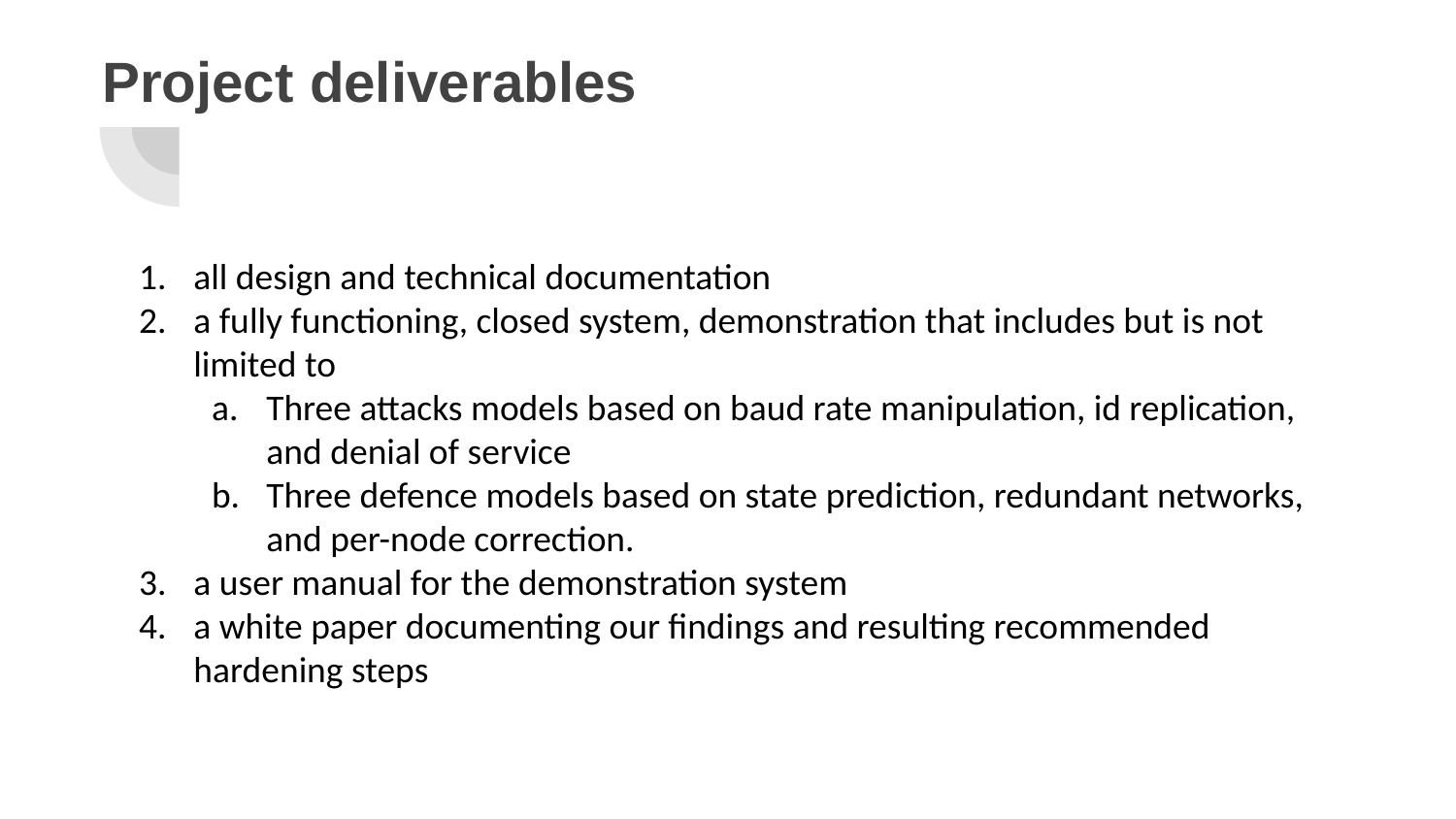

# Project deliverables
all design and technical documentation
a fully functioning, closed system, demonstration that includes but is not limited to
Three attacks models based on baud rate manipulation, id replication, and denial of service
Three defence models based on state prediction, redundant networks, and per-node correction.
a user manual for the demonstration system
a white paper documenting our findings and resulting recommended hardening steps